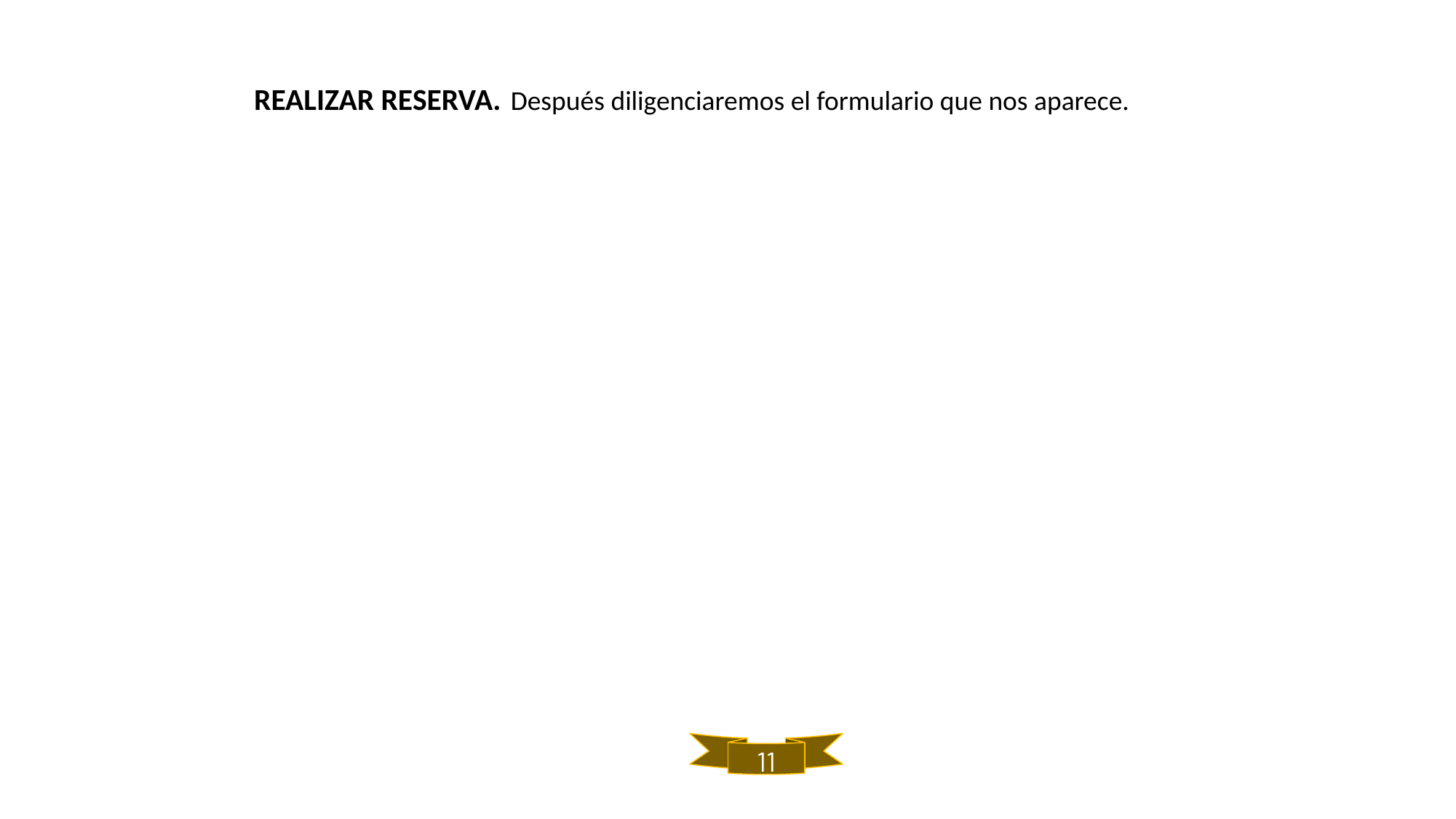

REALIZAR RESERVA. Después diligenciaremos el formulario que nos aparece.

11